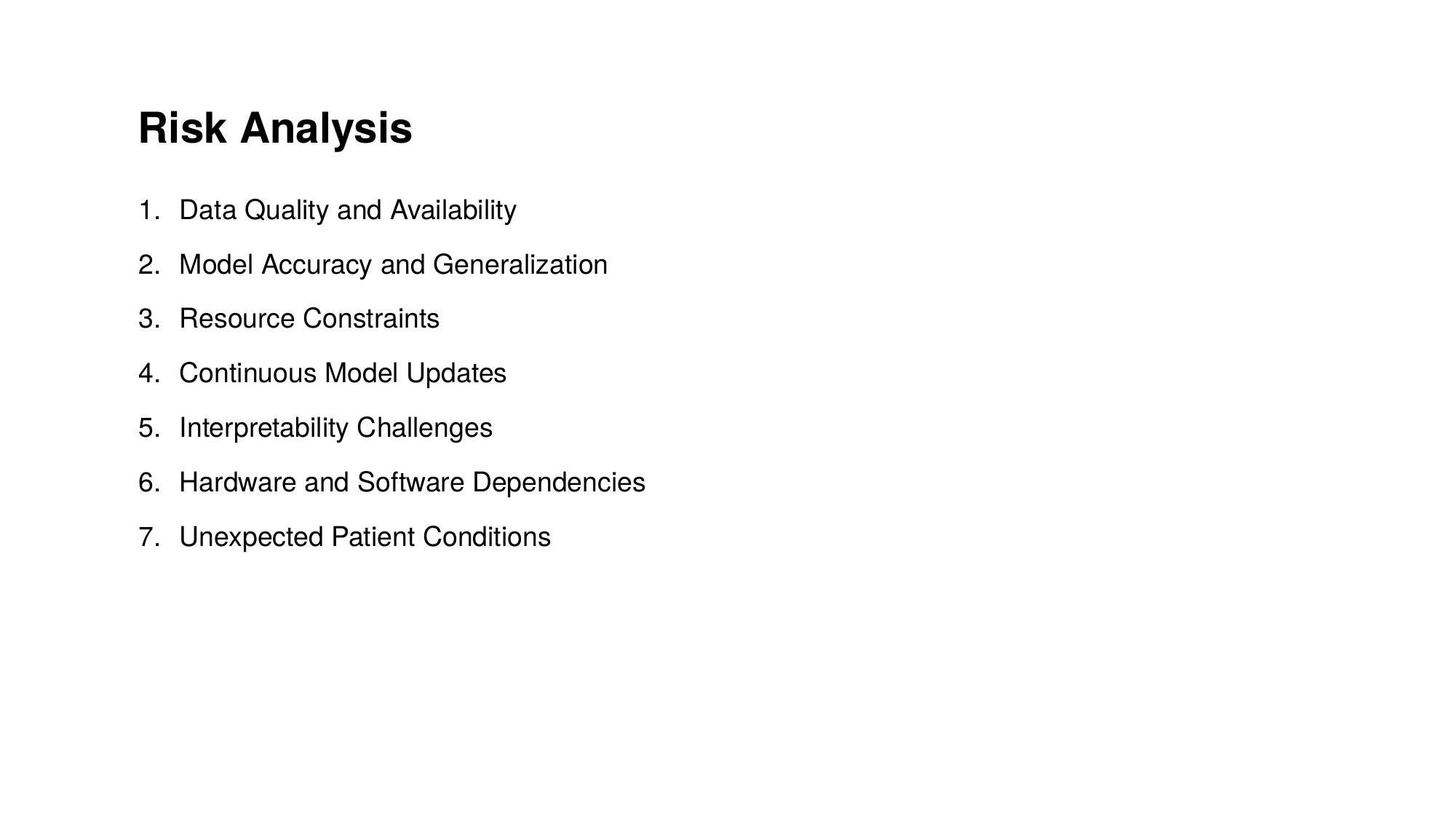

# Risk Analysis
Data Quality and Availability
Model Accuracy and Generalization
Resource Constraints
Continuous Model Updates
Interpretability Challenges
Hardware and Software Dependencies
Unexpected Patient Conditions